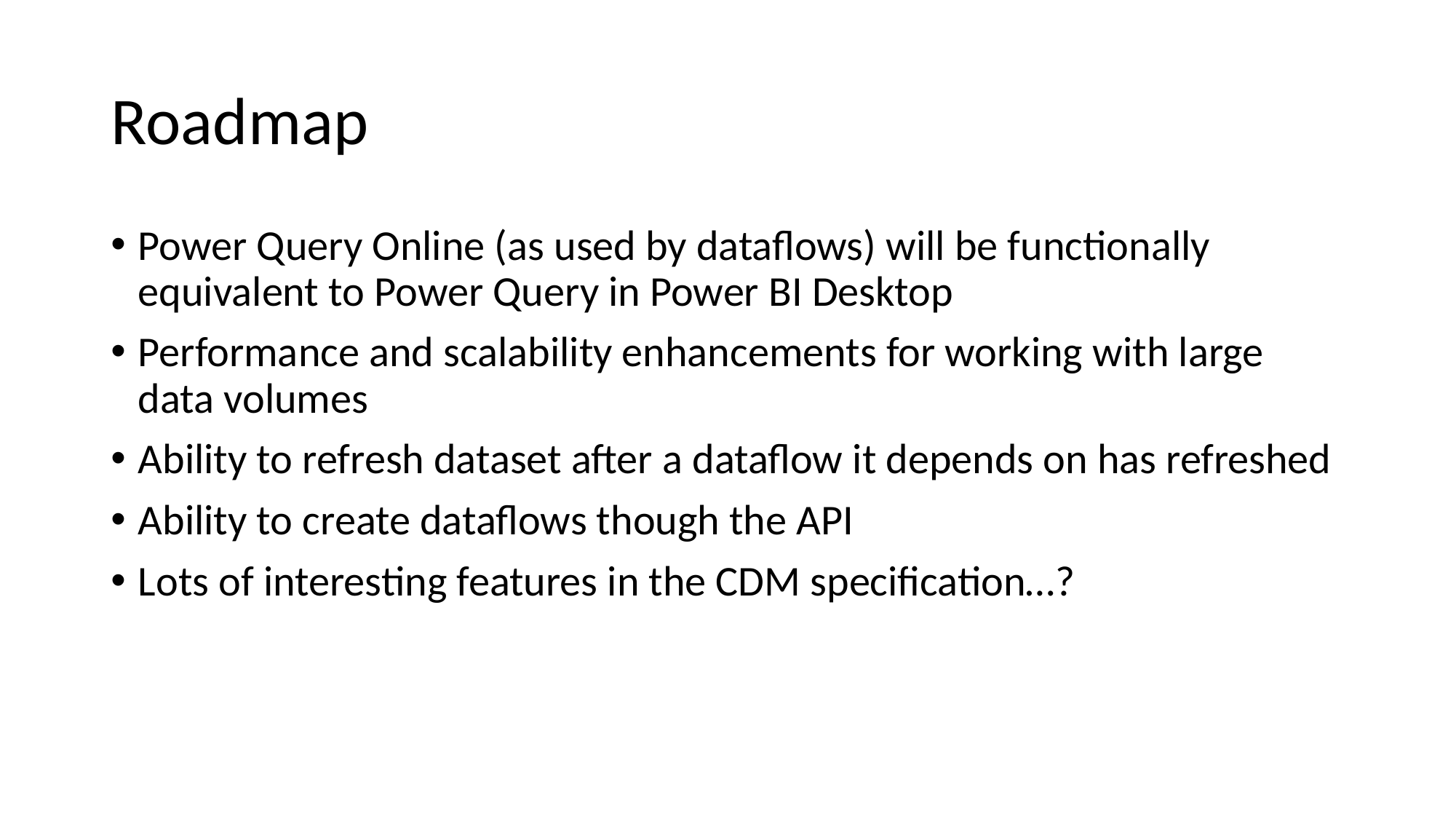

# Roadmap
Power Query Online (as used by dataflows) will be functionally equivalent to Power Query in Power BI Desktop
Performance and scalability enhancements for working with large data volumes
Ability to refresh dataset after a dataflow it depends on has refreshed
Ability to create dataflows though the API
Lots of interesting features in the CDM specification…?